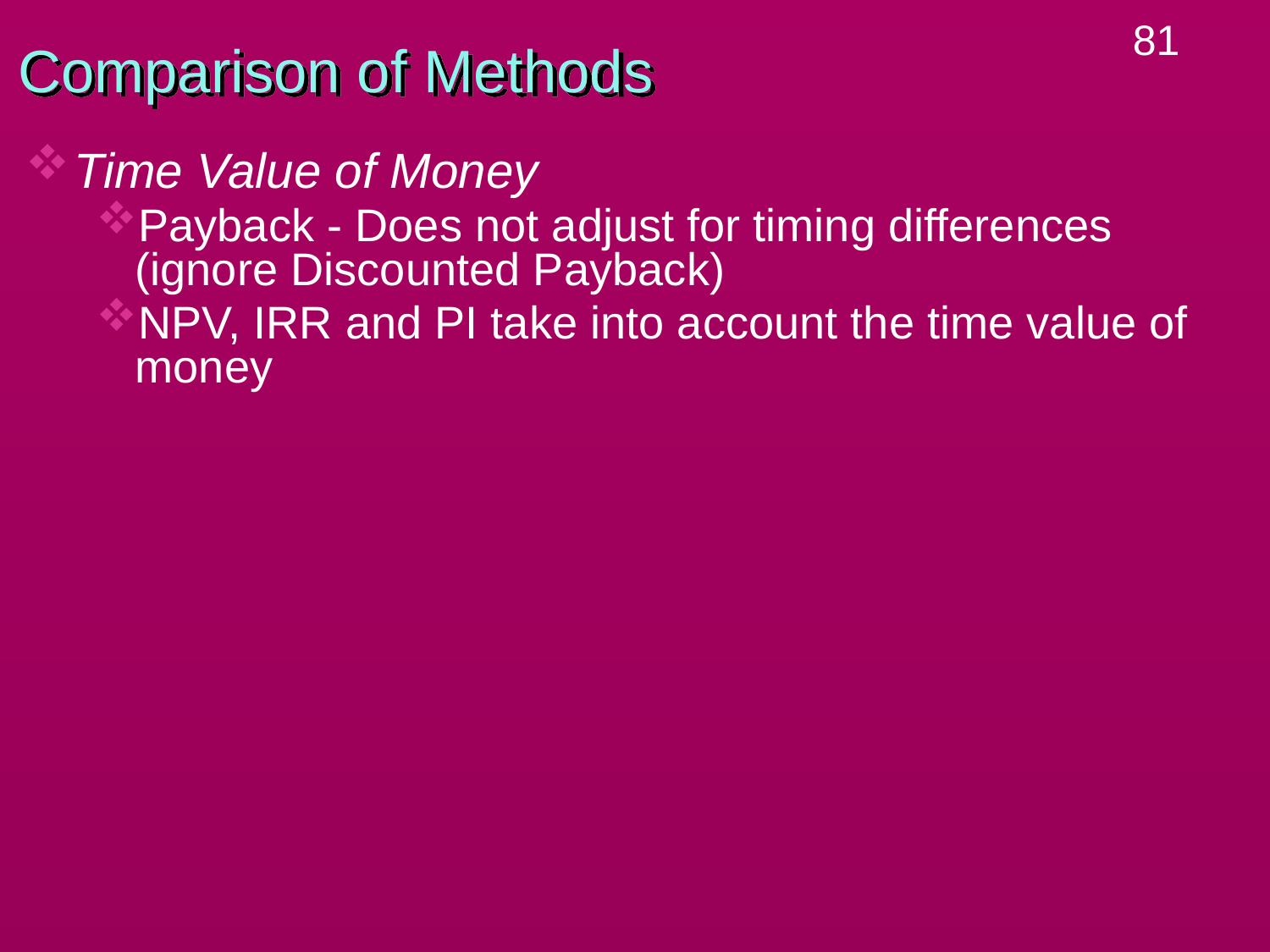

# Comparison of Methods
Time Value of Money
Payback - Does not adjust for timing differences (ignore Discounted Payback)
NPV, IRR and PI take into account the time value of money